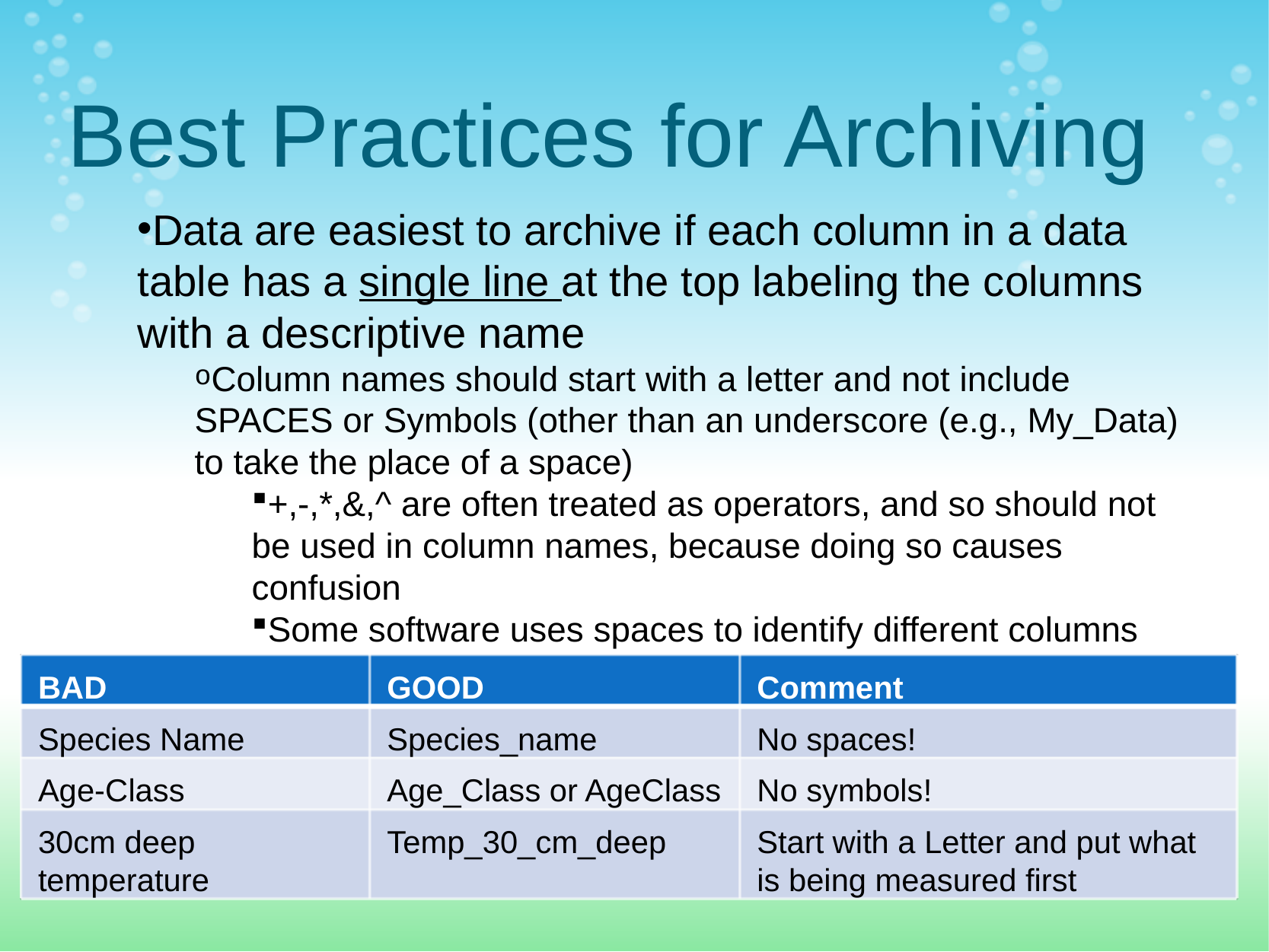

# Best Practices for Archiving
Data are easiest to archive if each column in a data table has a single line at the top labeling the columns with a descriptive name
Column names should start with a letter and not include SPACES or Symbols (other than an underscore (e.g., My_Data) to take the place of a space)
+,-,*,&,^ are often treated as operators, and so should not be used in column names, because doing so causes confusion
Some software uses spaces to identify different columns

BAD
GOOD
Comment
Species Name
Species_name
No spaces!
Age-Class
Age_Class or AgeClass
No symbols!
30cm deep temperature
Temp_30_cm_deep
Start with a Letter and put what is being measured first